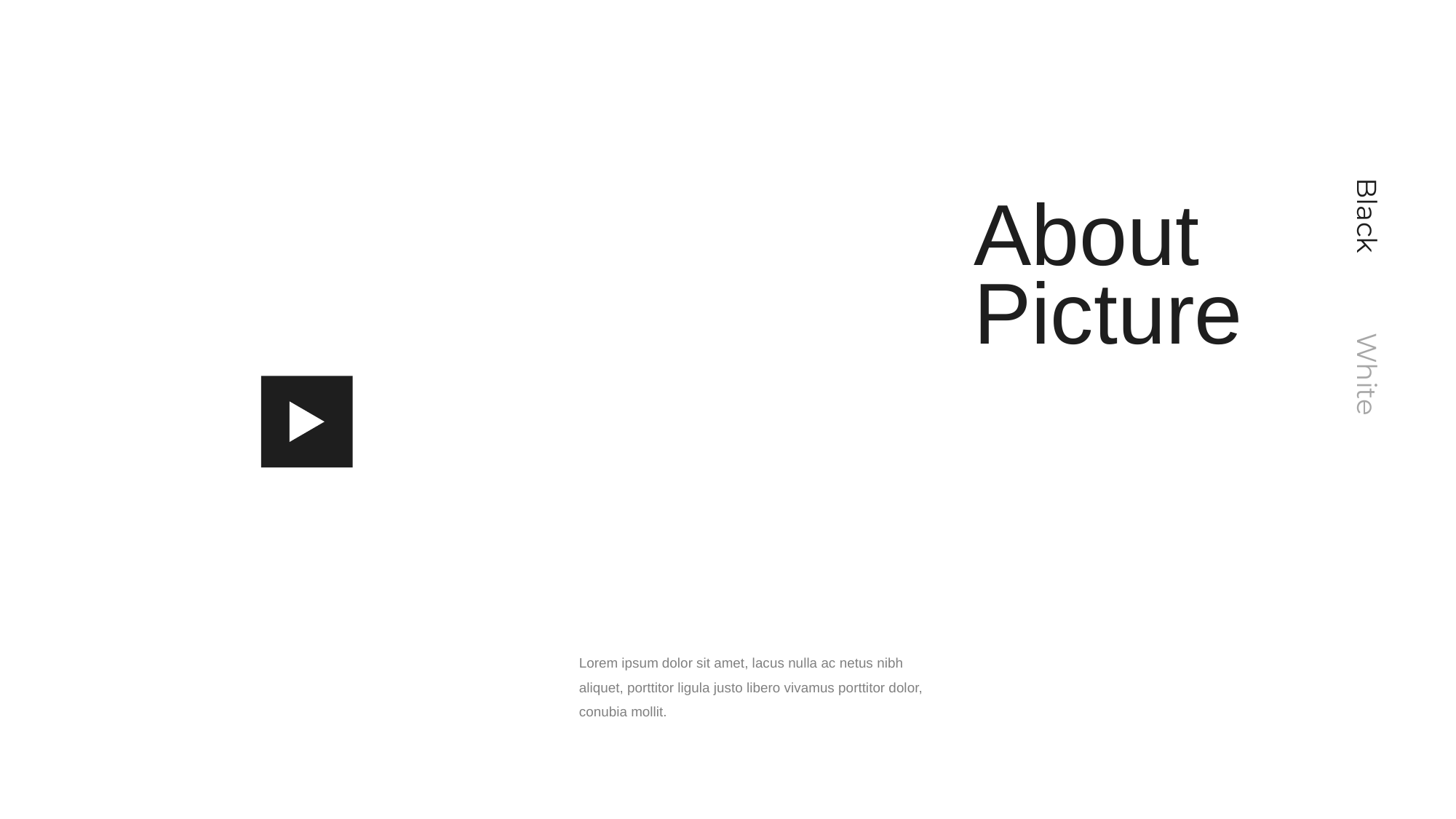

About
Black
Picture
White

Lorem ipsum dolor sit amet, lacus nulla ac netus nibh aliquet, porttitor ligula justo libero vivamus porttitor dolor, conubia mollit.